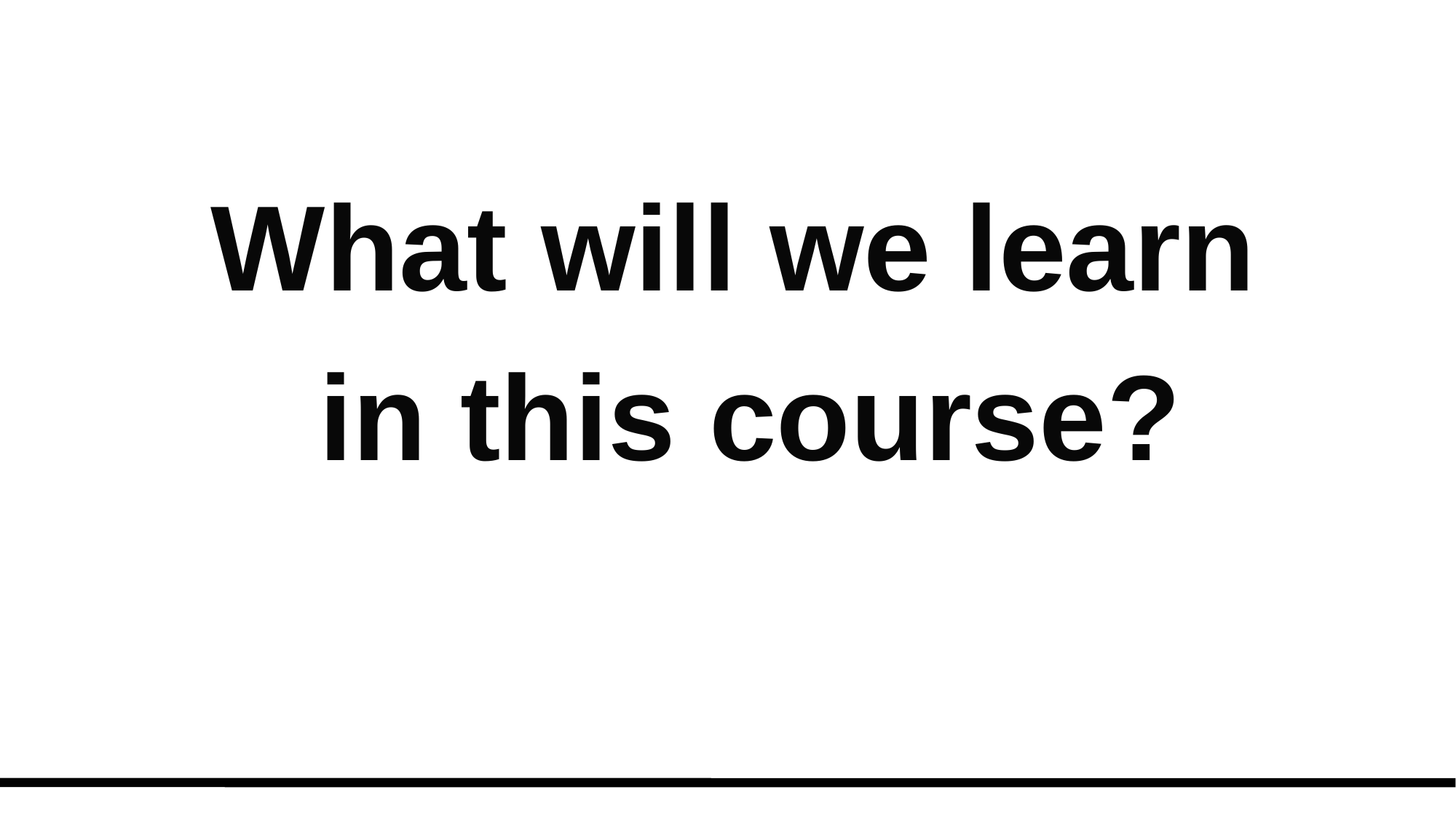

What will we learn
in this course?